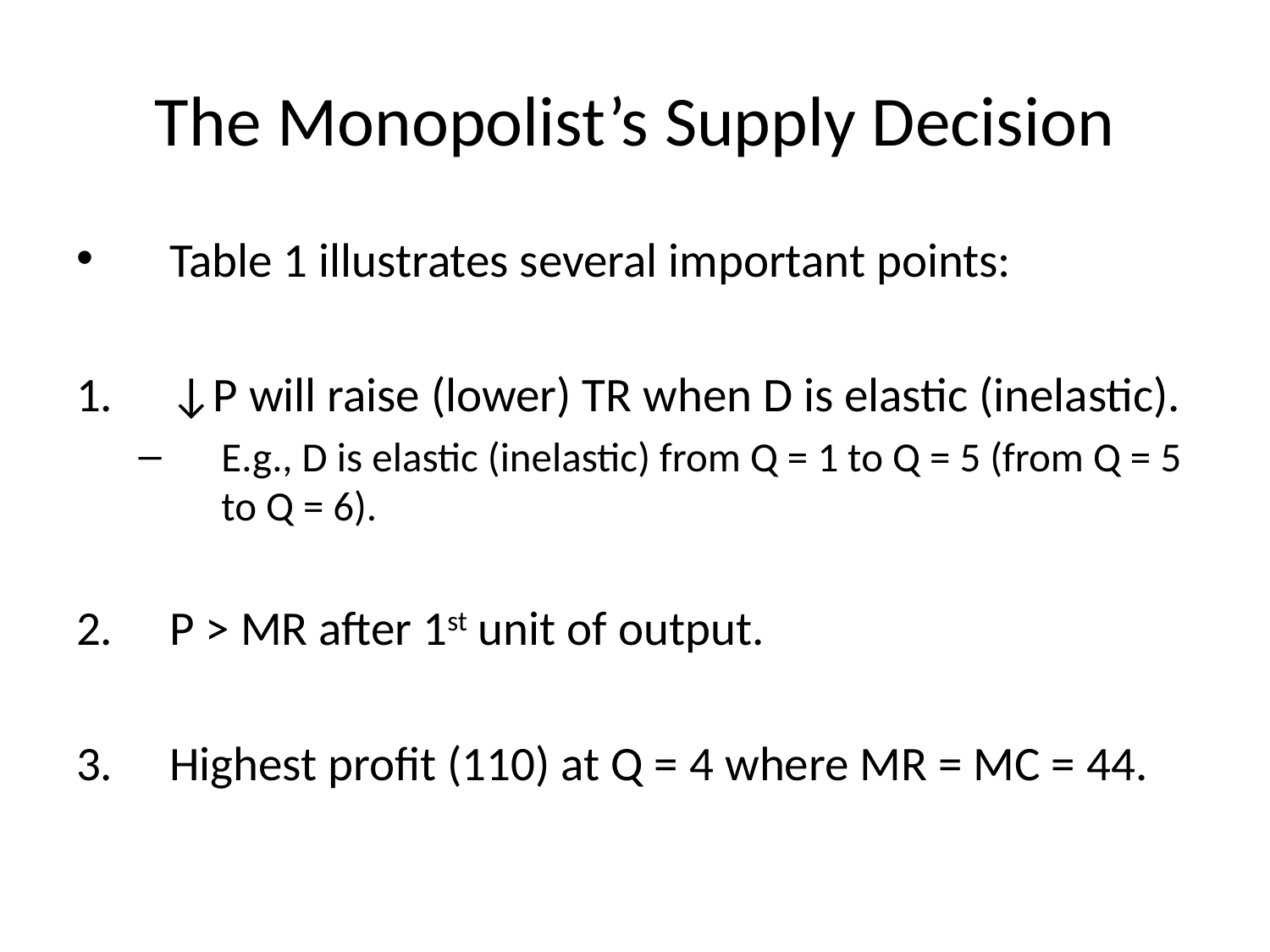

# The Monopolist’s Supply Decision
Table 1 illustrates several important points:

↓P will raise (lower) TR when D is elastic (inelastic).
E.g., D is elastic (inelastic) from Q = 1 to Q = 5 (from Q = 5 to Q = 6).

P > MR after 1st unit of output.

Highest profit (110) at Q = 4 where MR = MC = 44.